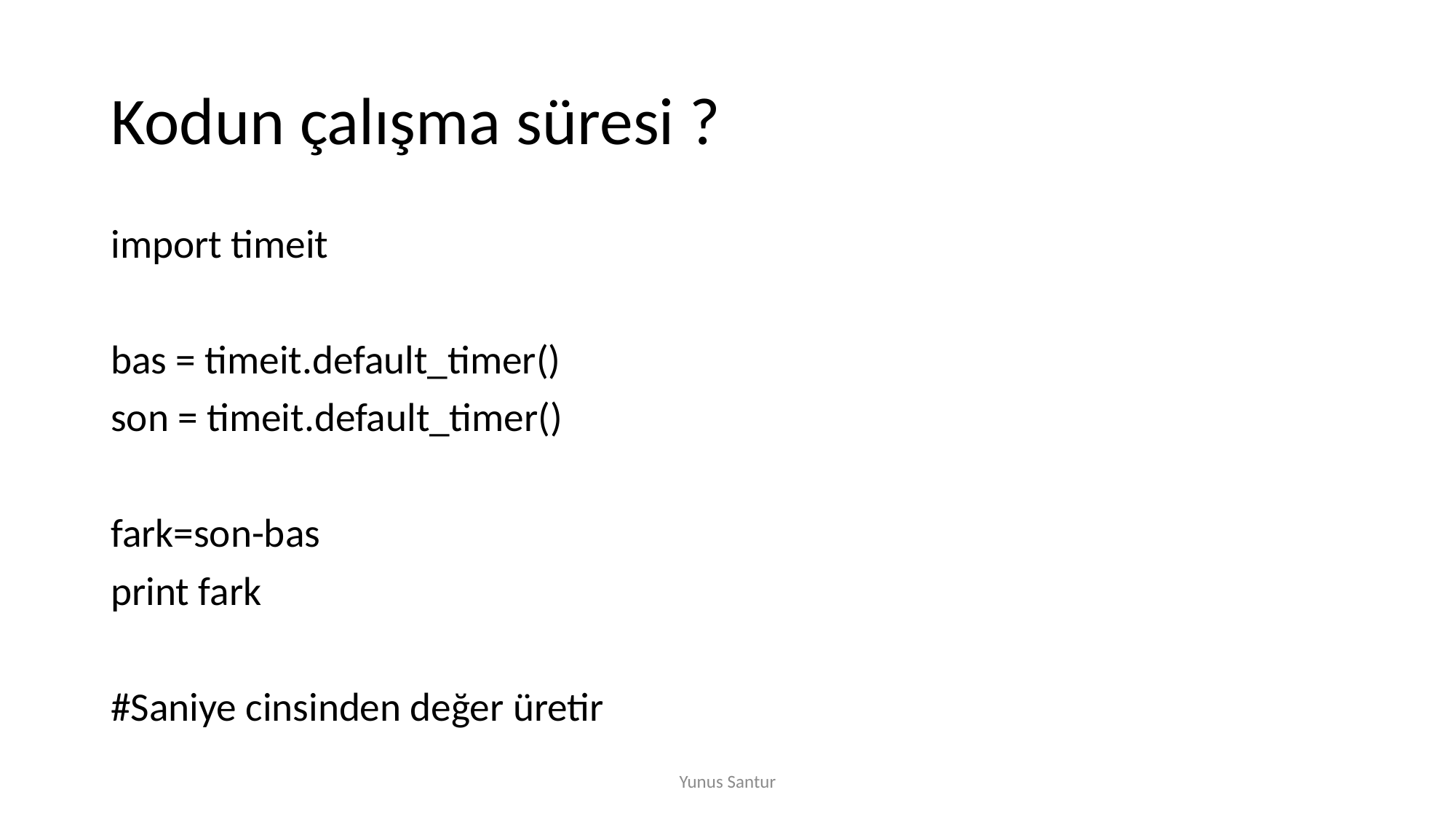

# Kodun çalışma süresi ?
import timeit

bas = timeit.default_timer()
son = timeit.default_timer()

fark=son-bas
print fark

#Saniye cinsinden değer üretir
Yunus Santur